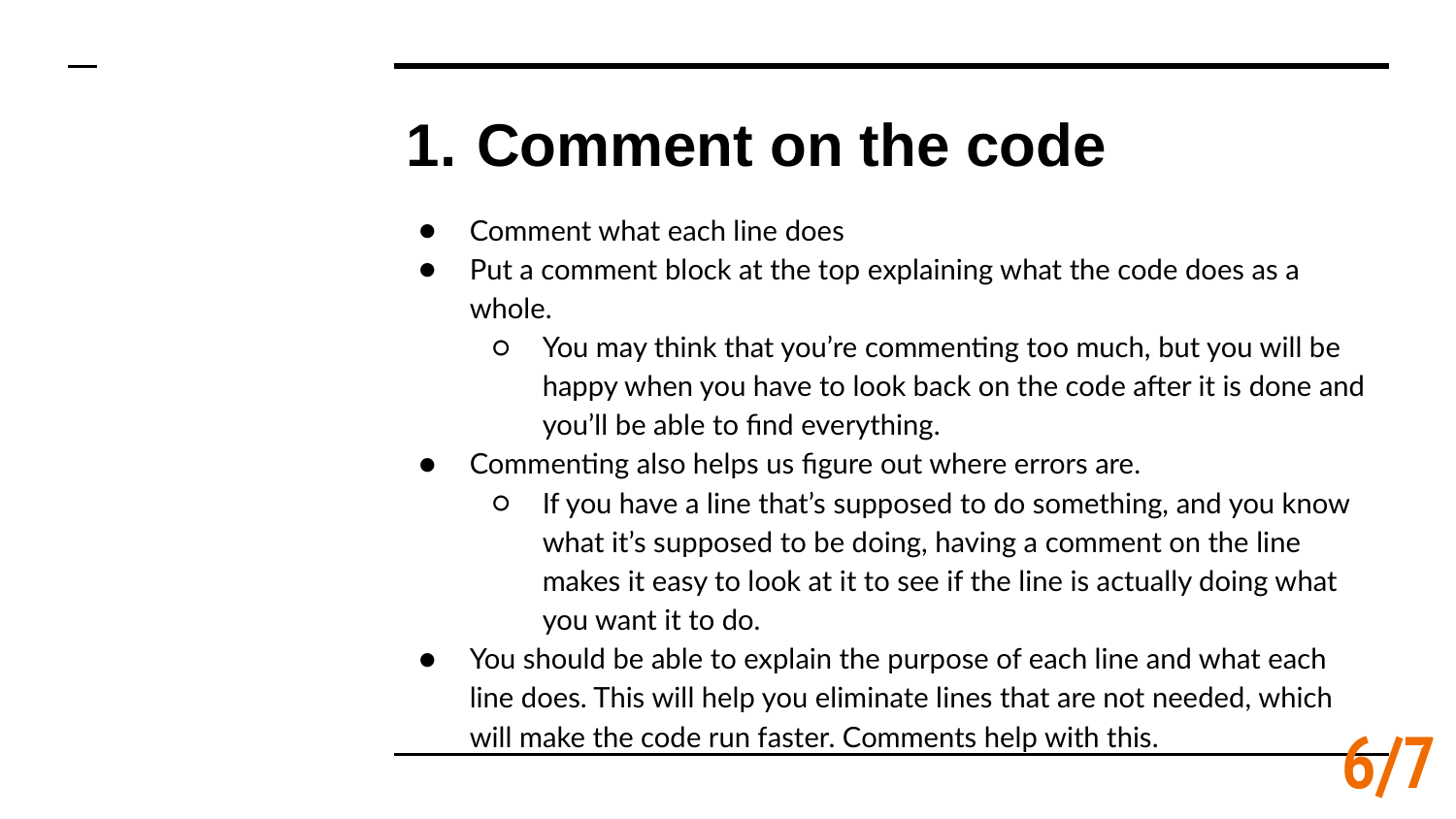

# Comment on the code
Comment what each line does
Put a comment block at the top explaining what the code does as a whole.
You may think that you’re commenting too much, but you will be happy when you have to look back on the code after it is done and you’ll be able to find everything.
Commenting also helps us figure out where errors are.
If you have a line that’s supposed to do something, and you know what it’s supposed to be doing, having a comment on the line makes it easy to look at it to see if the line is actually doing what you want it to do.
You should be able to explain the purpose of each line and what each line does. This will help you eliminate lines that are not needed, which will make the code run faster. Comments help with this.
6/7